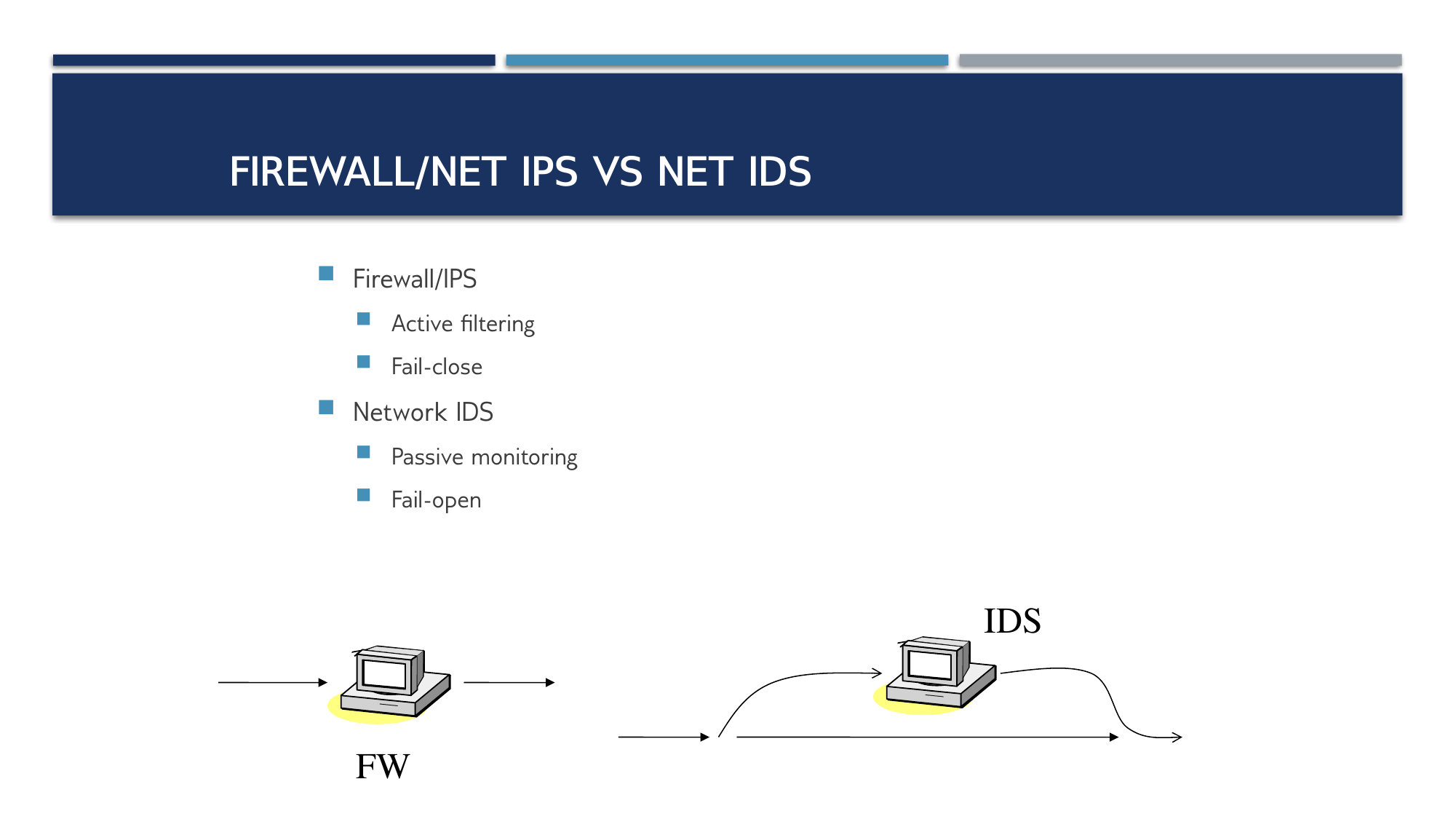

# Firewall/Net IPS VS Net IDS
Firewall/IPS
Active filtering
Fail-close
Network IDS
Passive monitoring
Fail-open
IDS

FW